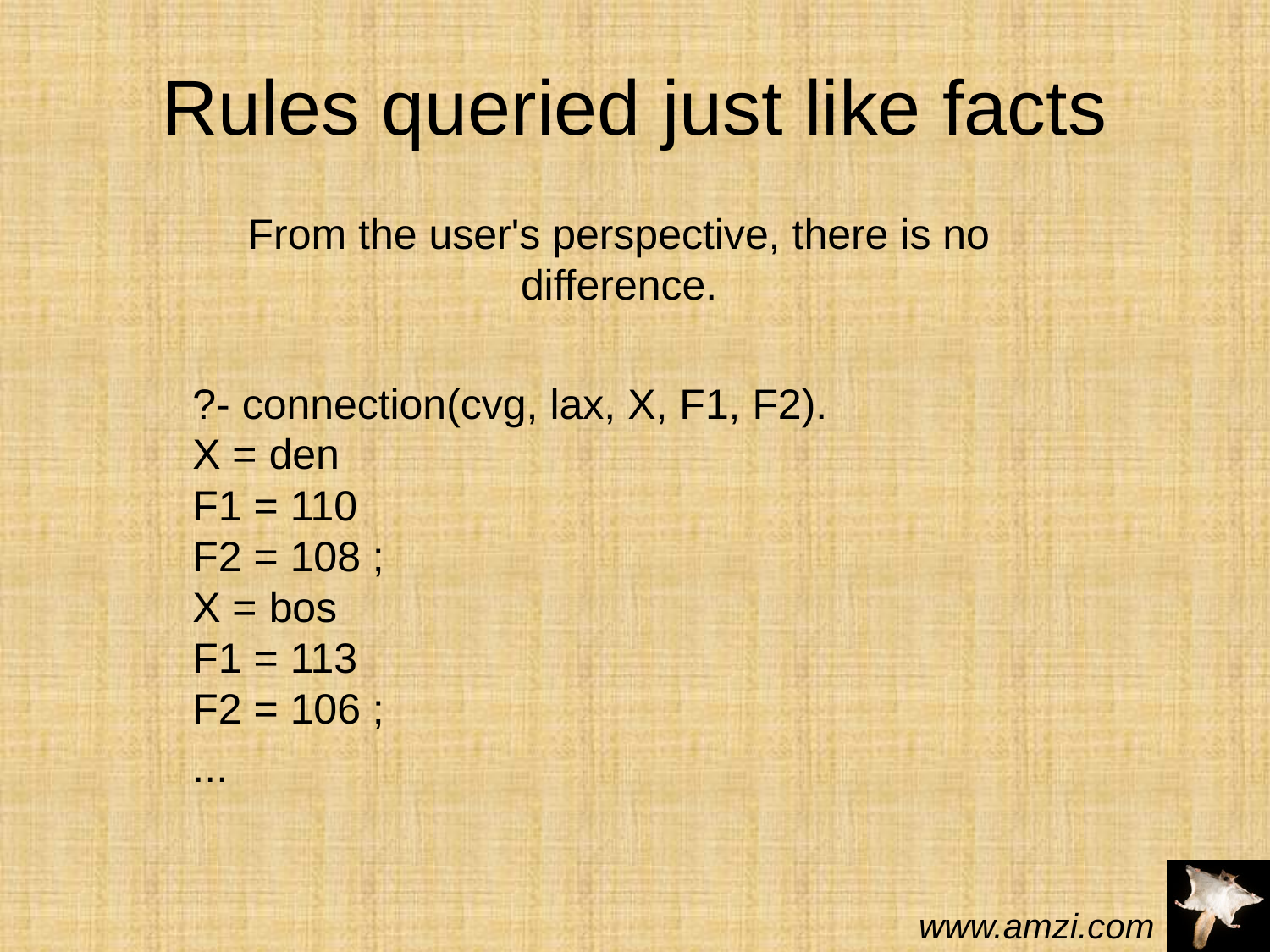

# Rules queried just like facts
From the user's perspective, there is no difference.

?- connection(cvg, lax, X, F1, F2).
X = den
F1 = 110
F2 = 108 ;
X = bos
F1 = 113
F2 = 106 ;
...